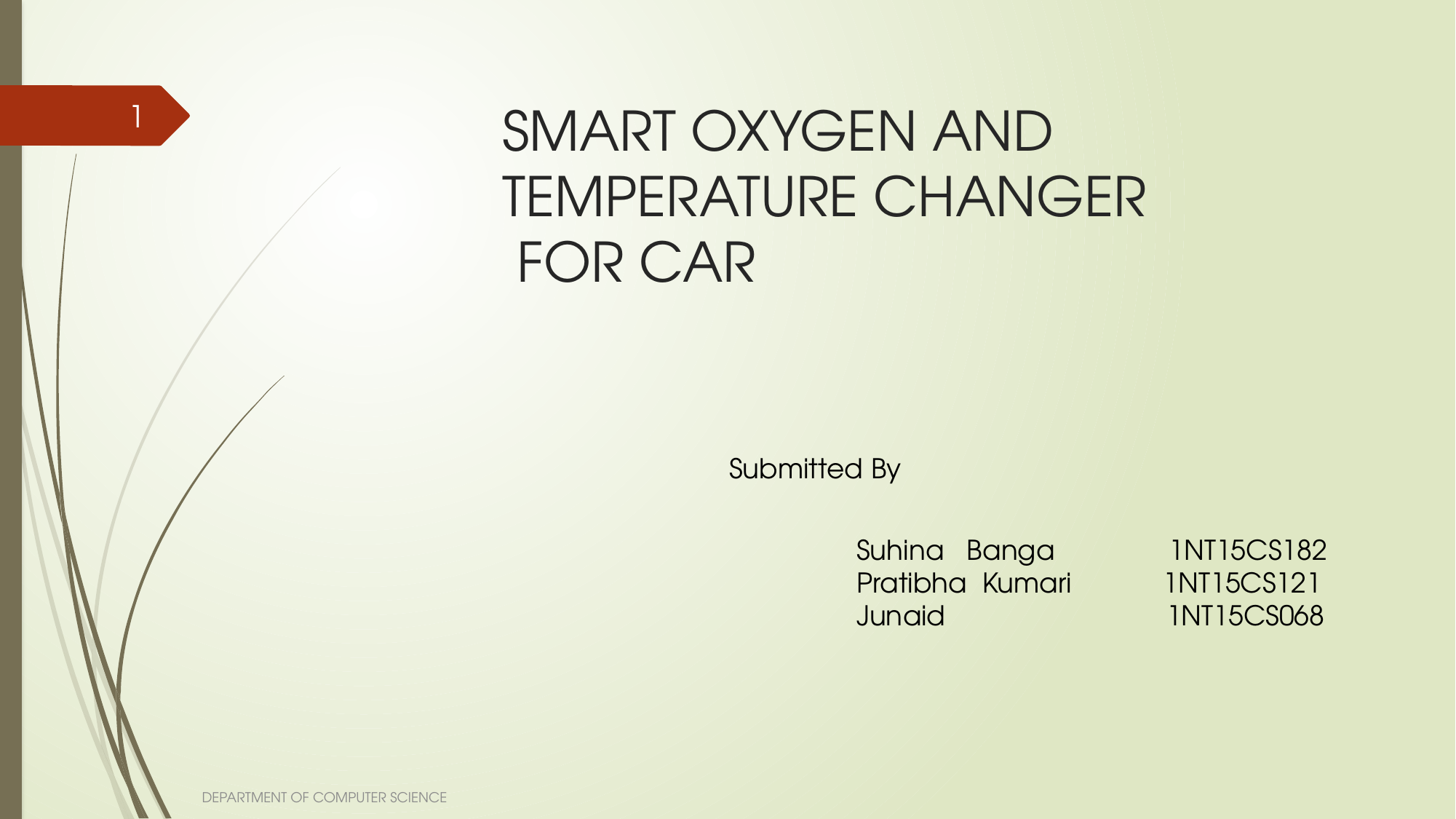

SMART OXYGEN AND TEMPERATURE CHANGER
 FOR CAR
1
Submitted By

Suhina   Banga               1NT15CS182
Pratibha  Kumari            1NT15CS121
Junaid                             1NT15CS068
DEPARTMENT OF COMPUTER SCIENCE